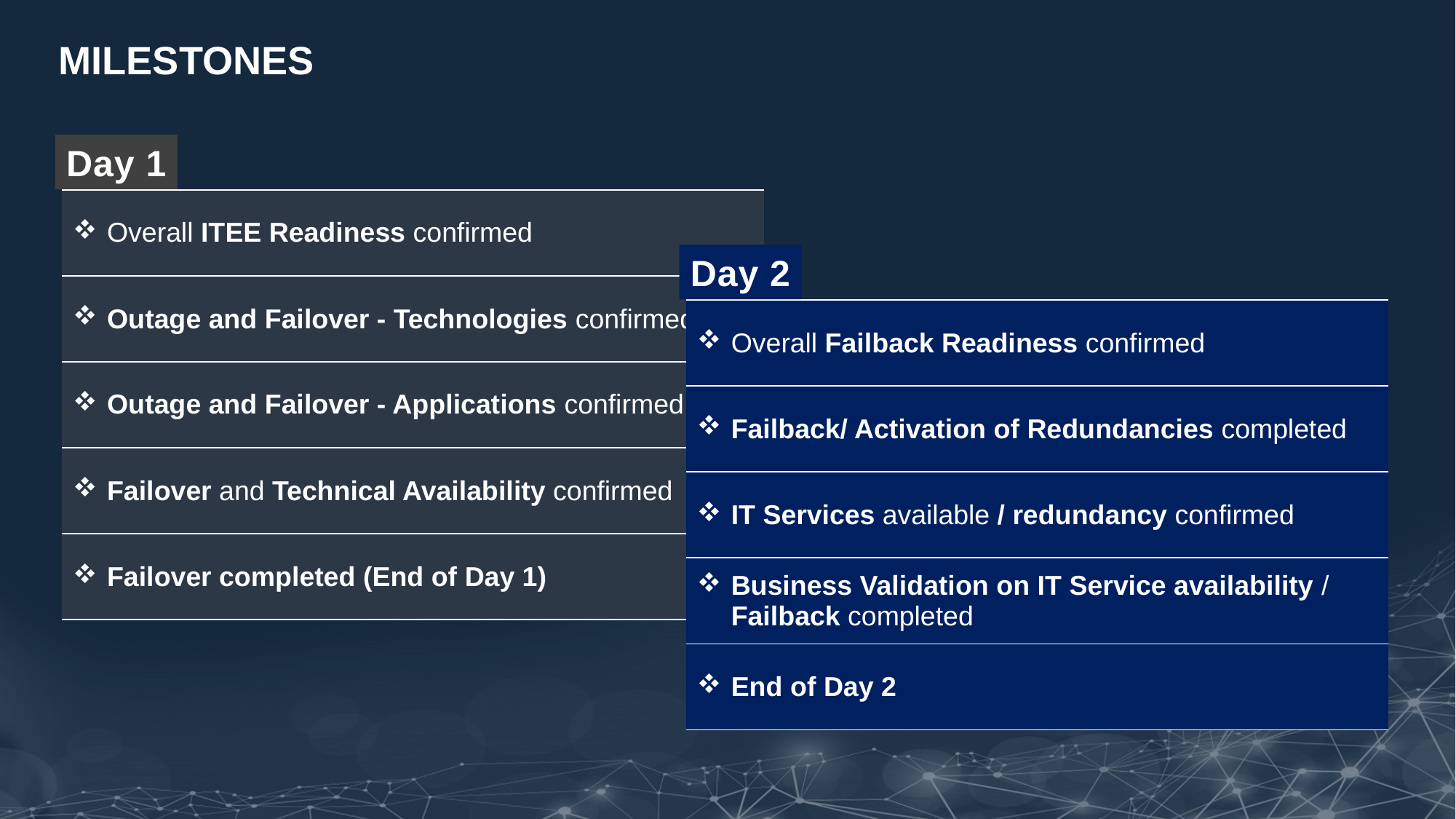

# MileStones
Day 1
| Overall ITEE Readiness confirmed |
| --- |
| Outage and Failover - Technologies confirmed |
| Outage and Failover - Applications confirmed |
| Failover and Technical Availability confirmed |
| Failover completed (End of Day 1) |
Day 2
| Overall Failback Readiness confirmed |
| --- |
| Failback/ Activation of Redundancies completed |
| IT Services available / redundancy confirmed |
| Business Validation on IT Service availability / Failback completed |
| End of Day 2 |